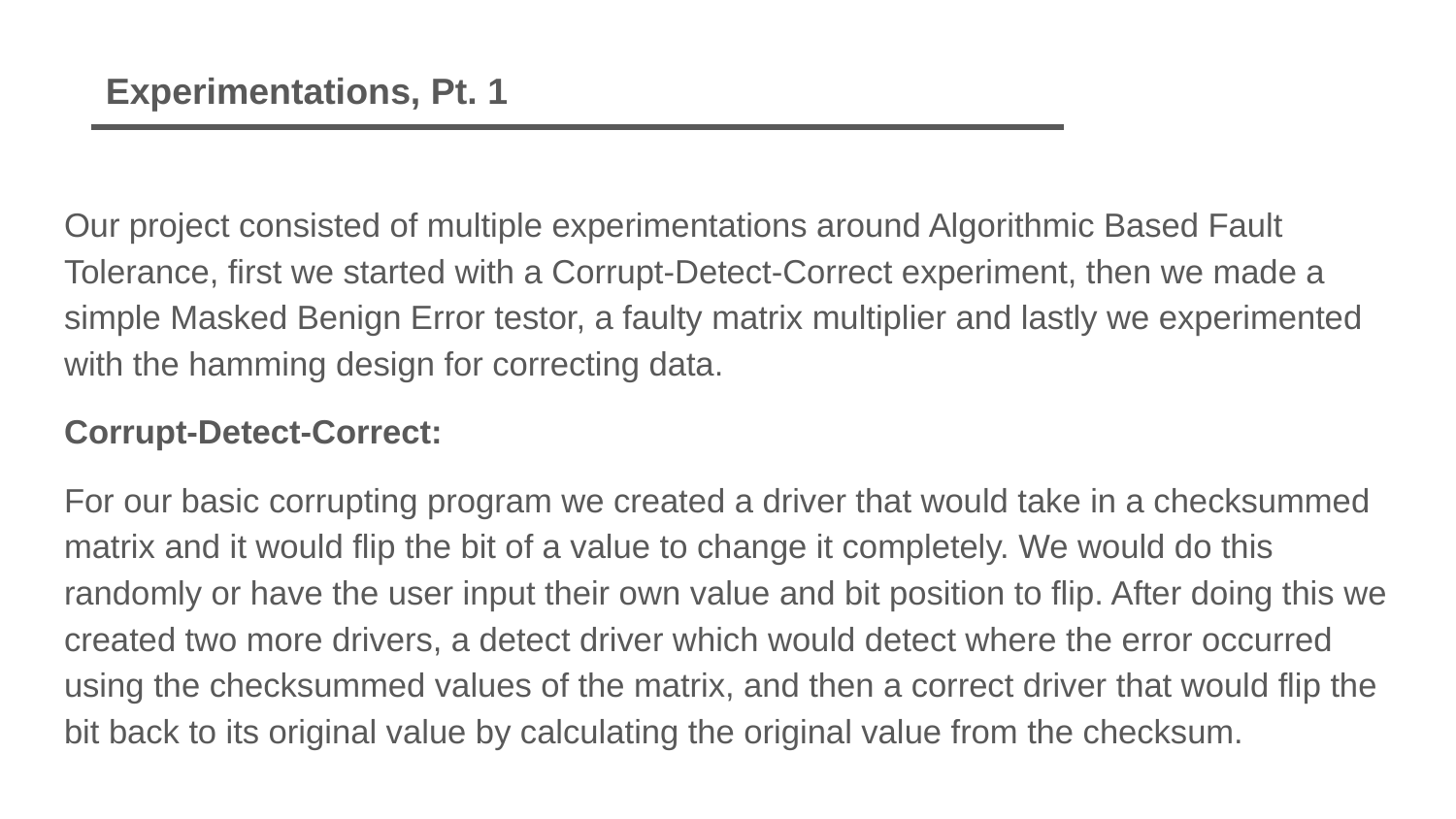

Experimentations, Pt. 1
Our project consisted of multiple experimentations around Algorithmic Based Fault Tolerance, first we started with a Corrupt-Detect-Correct experiment, then we made a simple Masked Benign Error testor, a faulty matrix multiplier and lastly we experimented with the hamming design for correcting data.
Corrupt-Detect-Correct:
For our basic corrupting program we created a driver that would take in a checksummed matrix and it would flip the bit of a value to change it completely. We would do this randomly or have the user input their own value and bit position to flip. After doing this we created two more drivers, a detect driver which would detect where the error occurred using the checksummed values of the matrix, and then a correct driver that would flip the bit back to its original value by calculating the original value from the checksum.